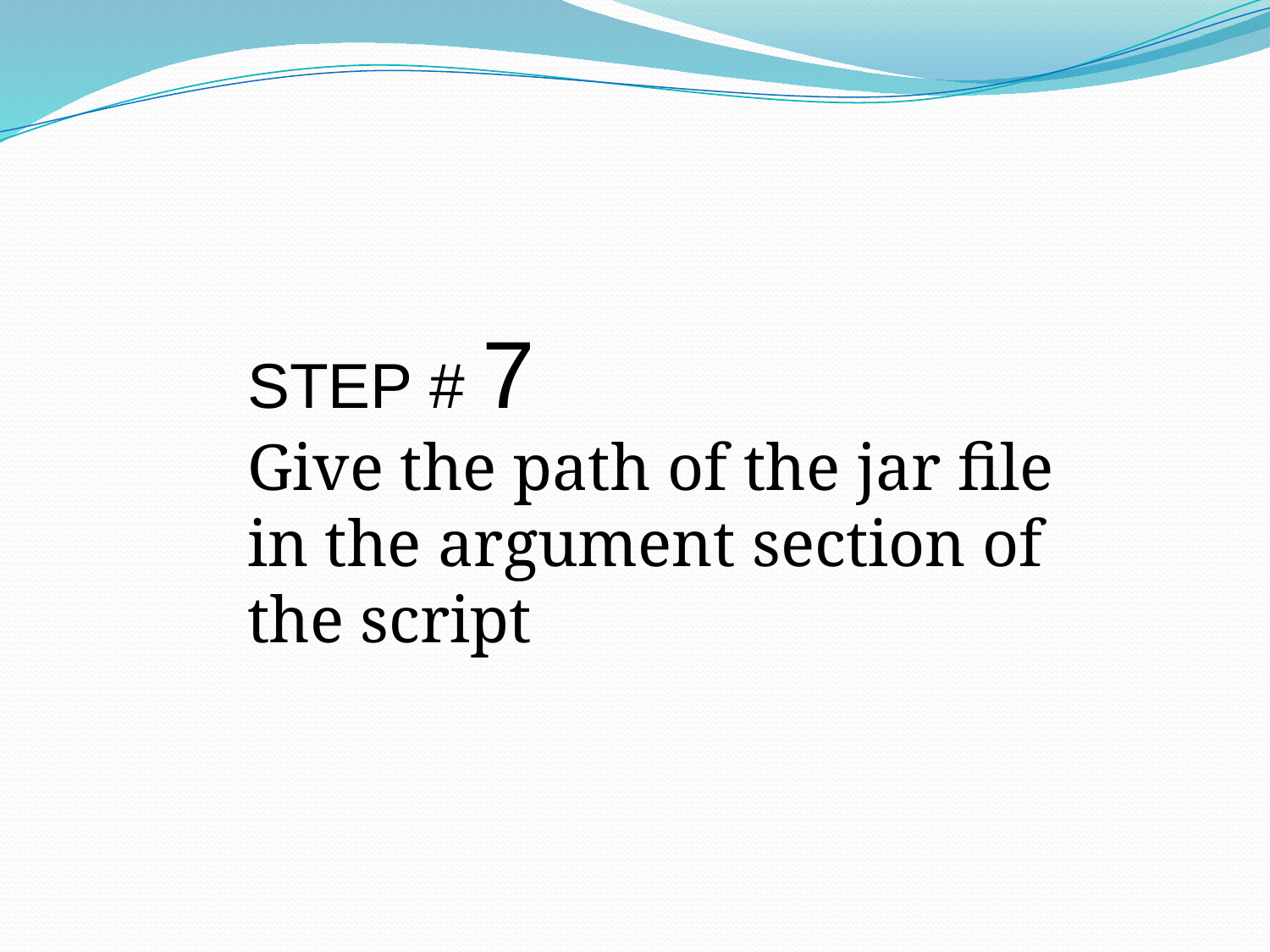

STEP # 7
Give the path of the jar file in the argument section of the script